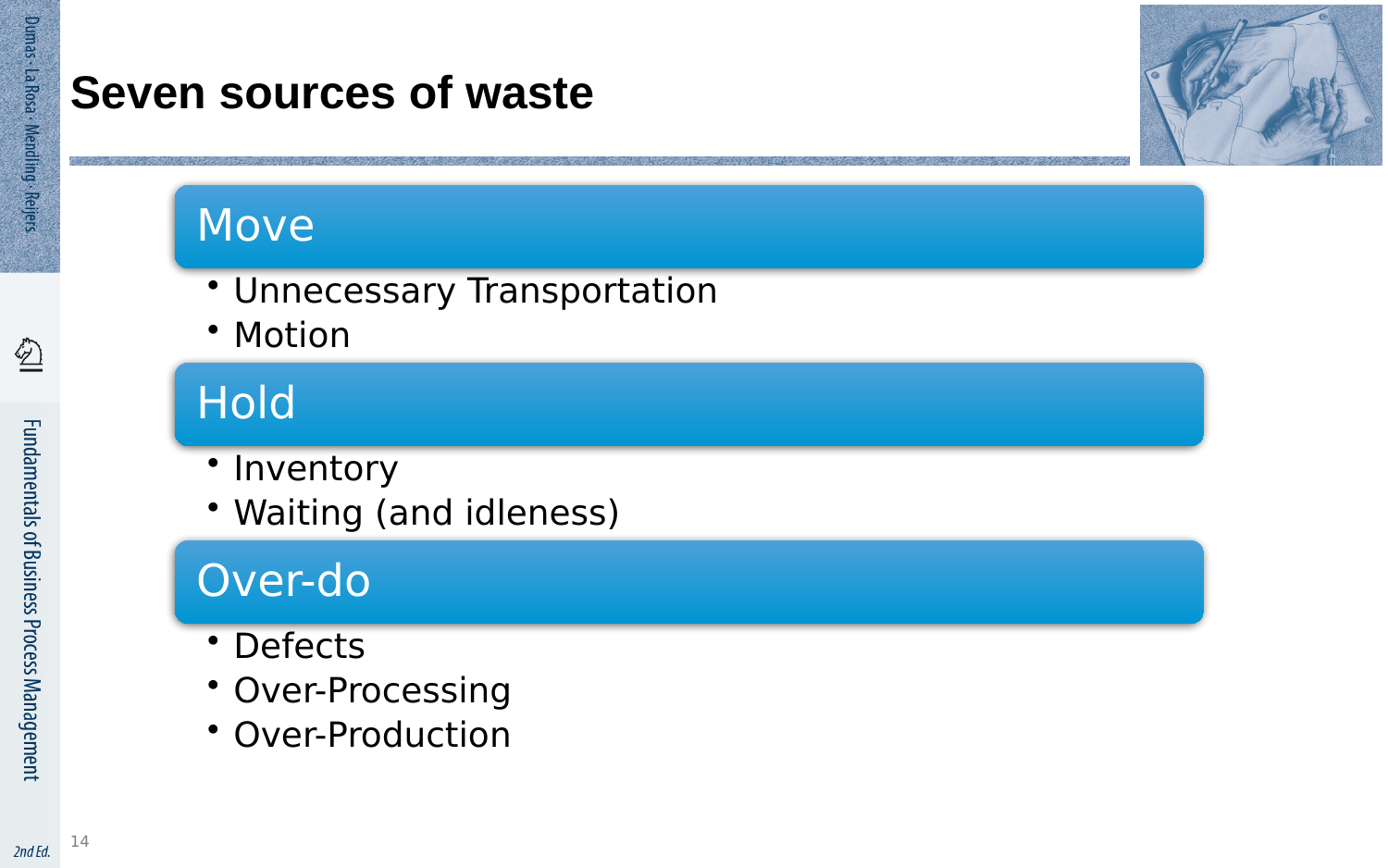

14
# Seven sources of waste
Move
Unnecessary Transportation
Motion
Hold
Inventory
Waiting (and idleness)
Over-do
Defects
Over-Processing
Over-Production